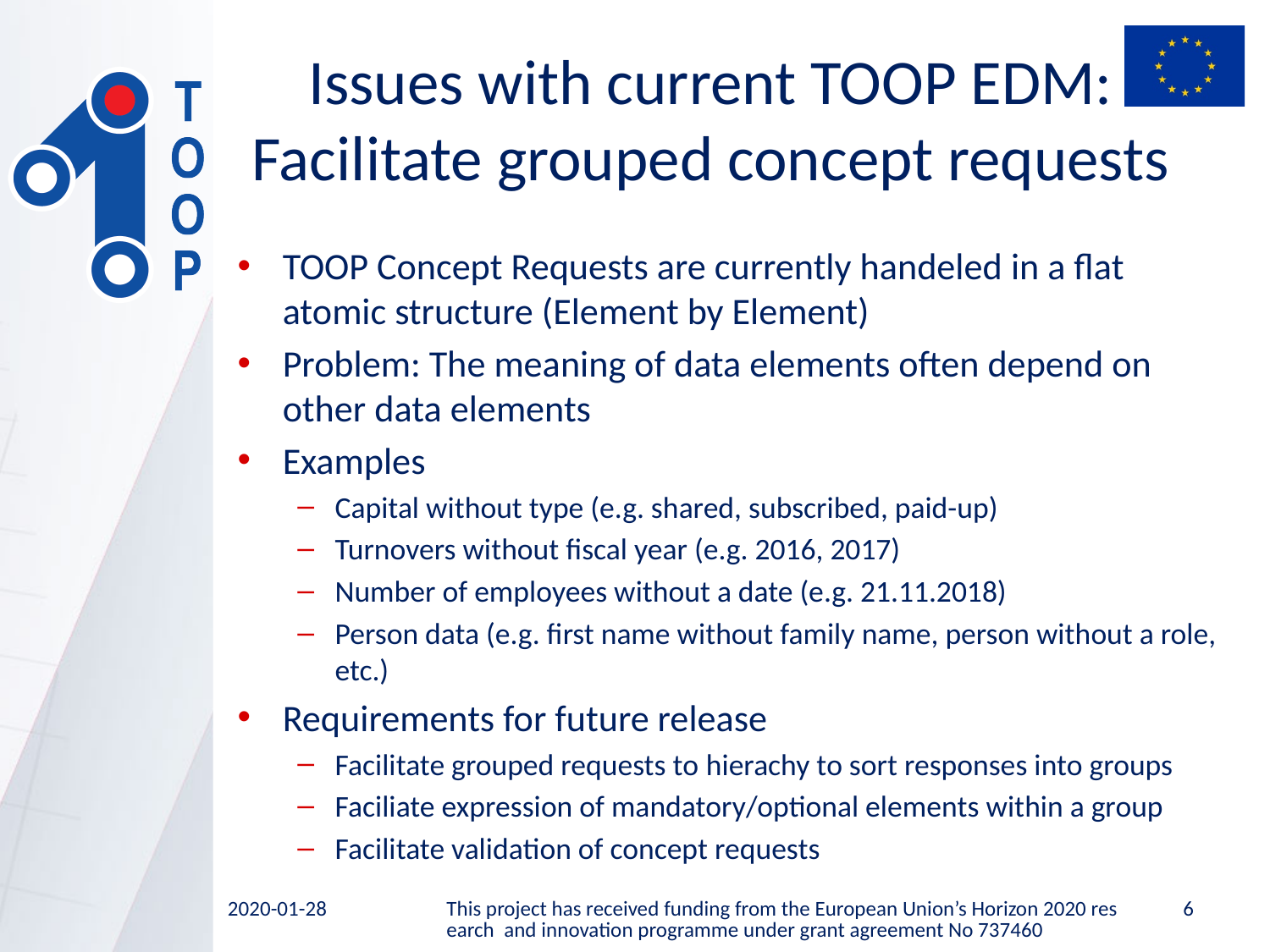

# Issues with current TOOP EDM: Facilitate grouped concept requests
TOOP Concept Requests are currently handeled in a flat atomic structure (Element by Element)
Problem: The meaning of data elements often depend on other data elements
Examples
Capital without type (e.g. shared, subscribed, paid-up)
Turnovers without fiscal year (e.g. 2016, 2017)
Number of employees without a date (e.g. 21.11.2018)
Person data (e.g. first name without family name, person without a role, etc.)
Requirements for future release
Facilitate grouped requests to hierachy to sort responses into groups
Faciliate expression of mandatory/optional elements within a group
Facilitate validation of concept requests
2020-01-28
This project has received funding from the European Union’s Horizon 2020 research  and innovation programme under grant agreement No 737460
6